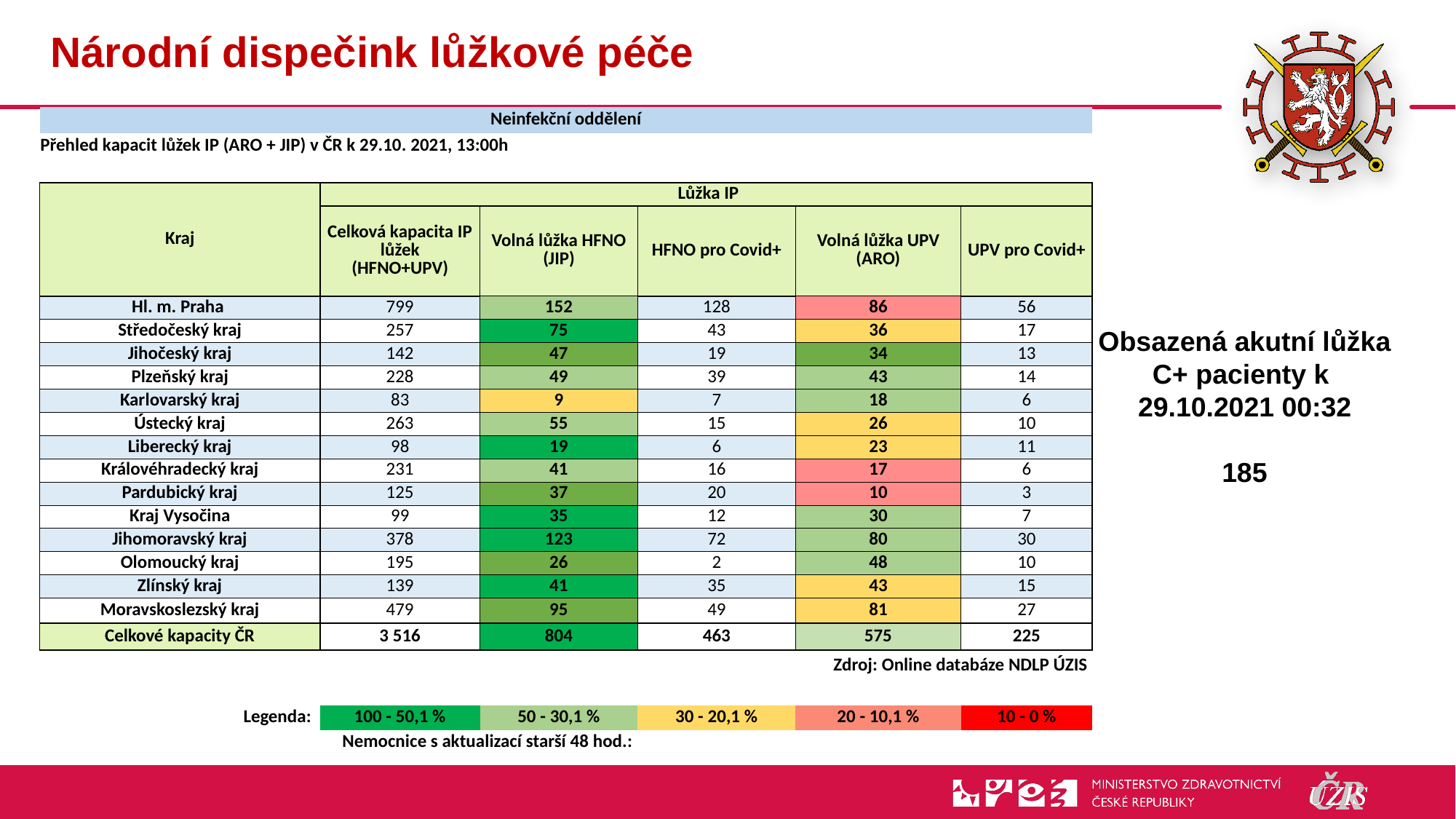

# Národní dispečink lůžkové péče
| Neinfekční oddělení |  |  |  |  |  |
| --- | --- | --- | --- | --- | --- |
| Přehled kapacit lůžek IP (ARO + JIP) v ČR k 29.10. 2021, 13:00h |  |  |  |  |  |
|  |  |  |  |  |  |
| Kraj | Lůžka IP |  |  |  |  |
|  | Celková kapacita IP lůžek (HFNO+UPV) | Volná lůžka HFNO (JIP) | HFNO pro Covid+ | Volná lůžka UPV (ARO) | UPV pro Covid+ |
| Hl. m. Praha | 799 | 152 | 128 | 86 | 56 |
| Středočeský kraj | 257 | 75 | 43 | 36 | 17 |
| Jihočeský kraj | 142 | 47 | 19 | 34 | 13 |
| Plzeňský kraj | 228 | 49 | 39 | 43 | 14 |
| Karlovarský kraj | 83 | 9 | 7 | 18 | 6 |
| Ústecký kraj | 263 | 55 | 15 | 26 | 10 |
| Liberecký kraj | 98 | 19 | 6 | 23 | 11 |
| Královéhradecký kraj | 231 | 41 | 16 | 17 | 6 |
| Pardubický kraj | 125 | 37 | 20 | 10 | 3 |
| Kraj Vysočina | 99 | 35 | 12 | 30 | 7 |
| Jihomoravský kraj | 378 | 123 | 72 | 80 | 30 |
| Olomoucký kraj | 195 | 26 | 2 | 48 | 10 |
| Zlínský kraj | 139 | 41 | 35 | 43 | 15 |
| Moravskoslezský kraj | 479 | 95 | 49 | 81 | 27 |
| Celkové kapacity ČR | 3 516 | 804 | 463 | 575 | 225 |
| Zdroj: Online databáze NDLP ÚZIS |  |  |  |  |  |
|  |  |  |  |  |  |
| Legenda: | 100 - 50,1 % | 50 - 30,1 % | 30 - 20,1 % | 20 - 10,1 % | 10 - 0 % |
| Nemocnice s aktualizací starší 48 hod.: |  |  |  |  |  |
Obsazená akutní lůžka C+ pacienty k
29.10.2021 00:32

185